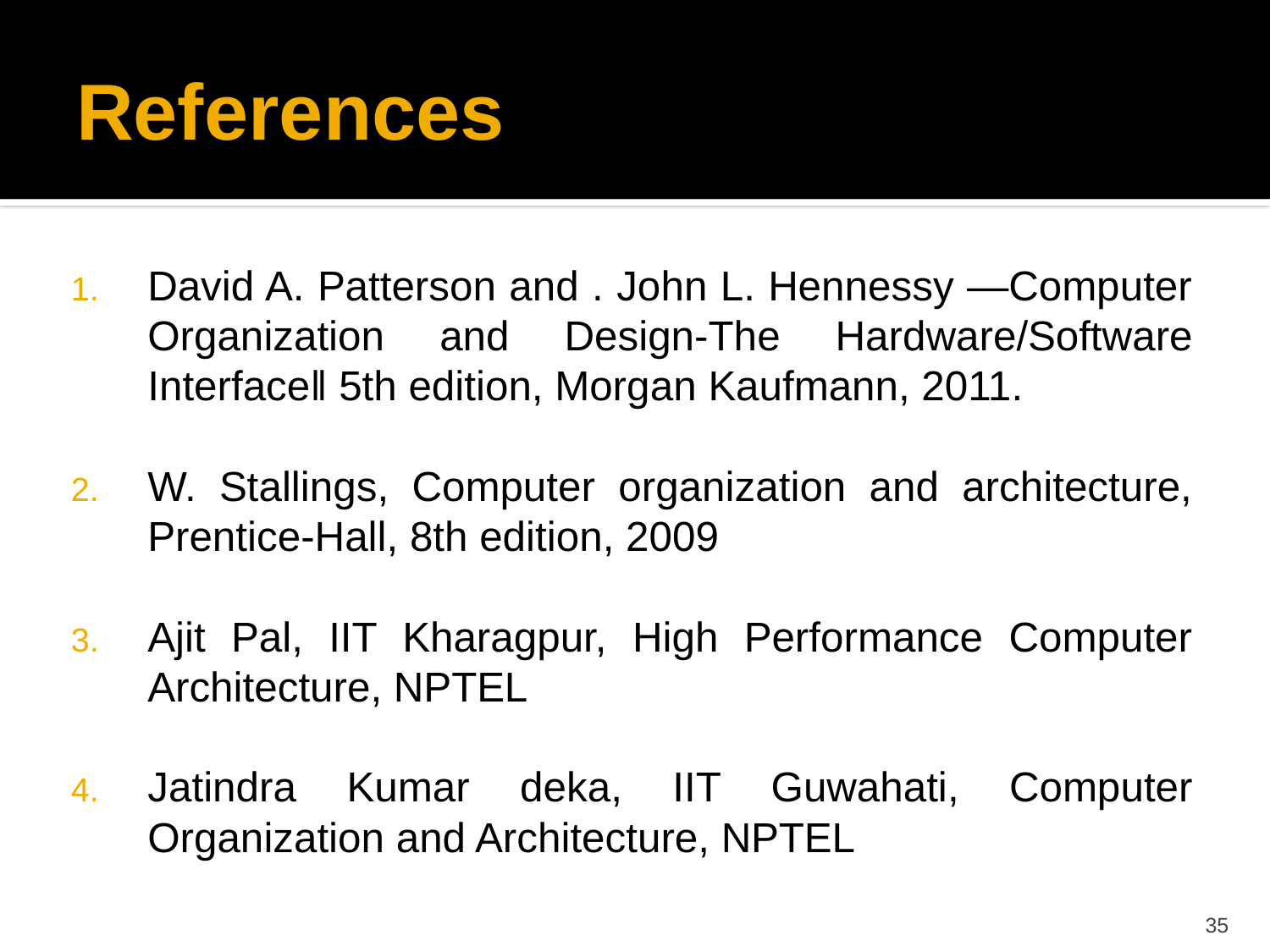

# References
David A. Patterson and . John L. Hennessy ―Computer Organization and Design-The Hardware/Software Interface‖ 5th edition, Morgan Kaufmann, 2011.

W. Stallings, Computer organization and architecture, Prentice-Hall, 8th edition, 2009

Ajit Pal, IIT Kharagpur, High Performance Computer Architecture, NPTEL

Jatindra Kumar deka, IIT Guwahati, Computer Organization and Architecture, NPTEL

35